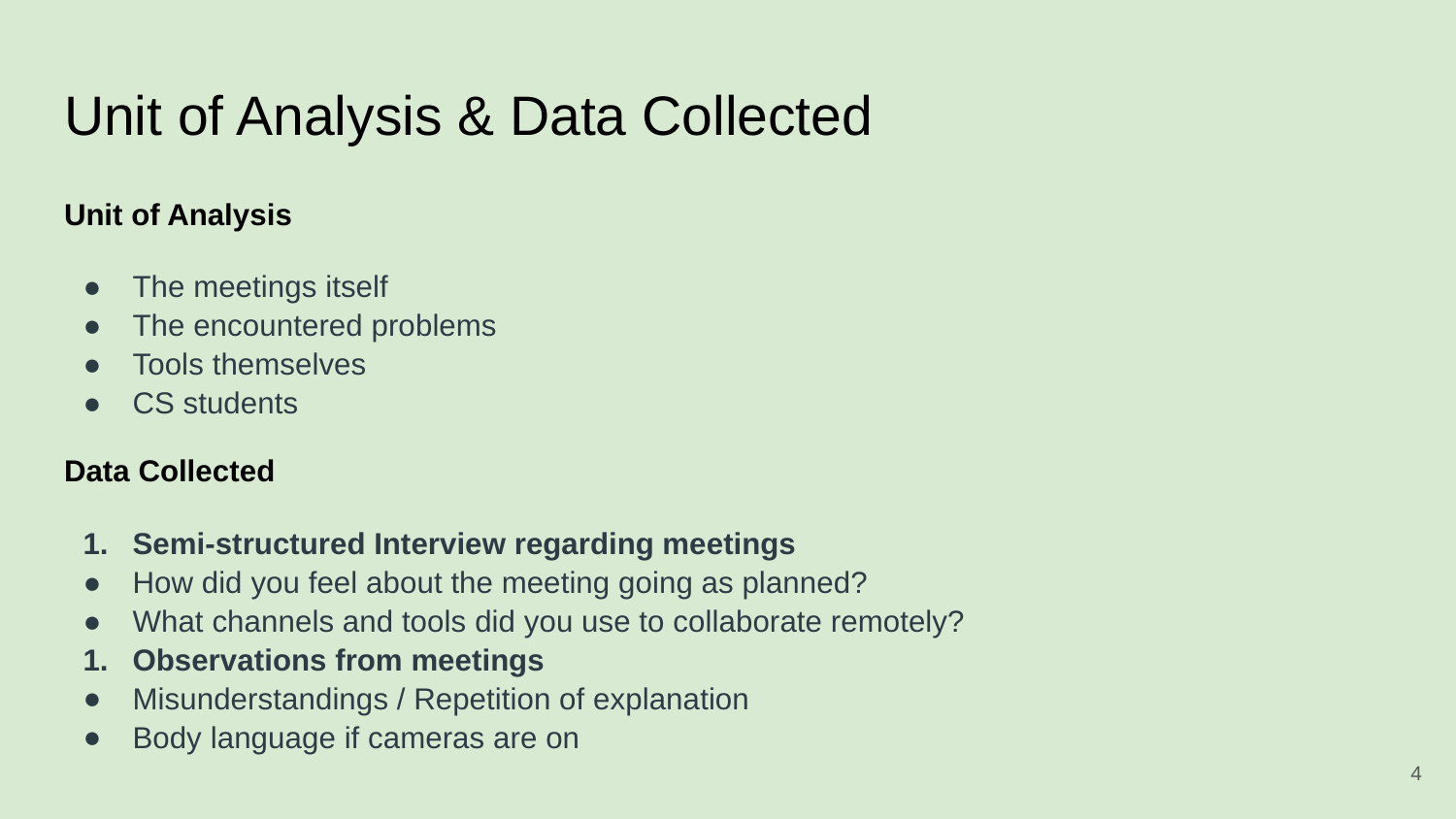

# Unit of Analysis & Data Collected
Unit of Analysis

The meetings itself
The encountered problems
Tools themselves
CS students

Data Collected

Semi-structured Interview regarding meetings
How did you feel about the meeting going as planned?
What channels and tools did you use to collaborate remotely?
Observations from meetings
Misunderstandings / Repetition of explanation
Body language if cameras are on
4